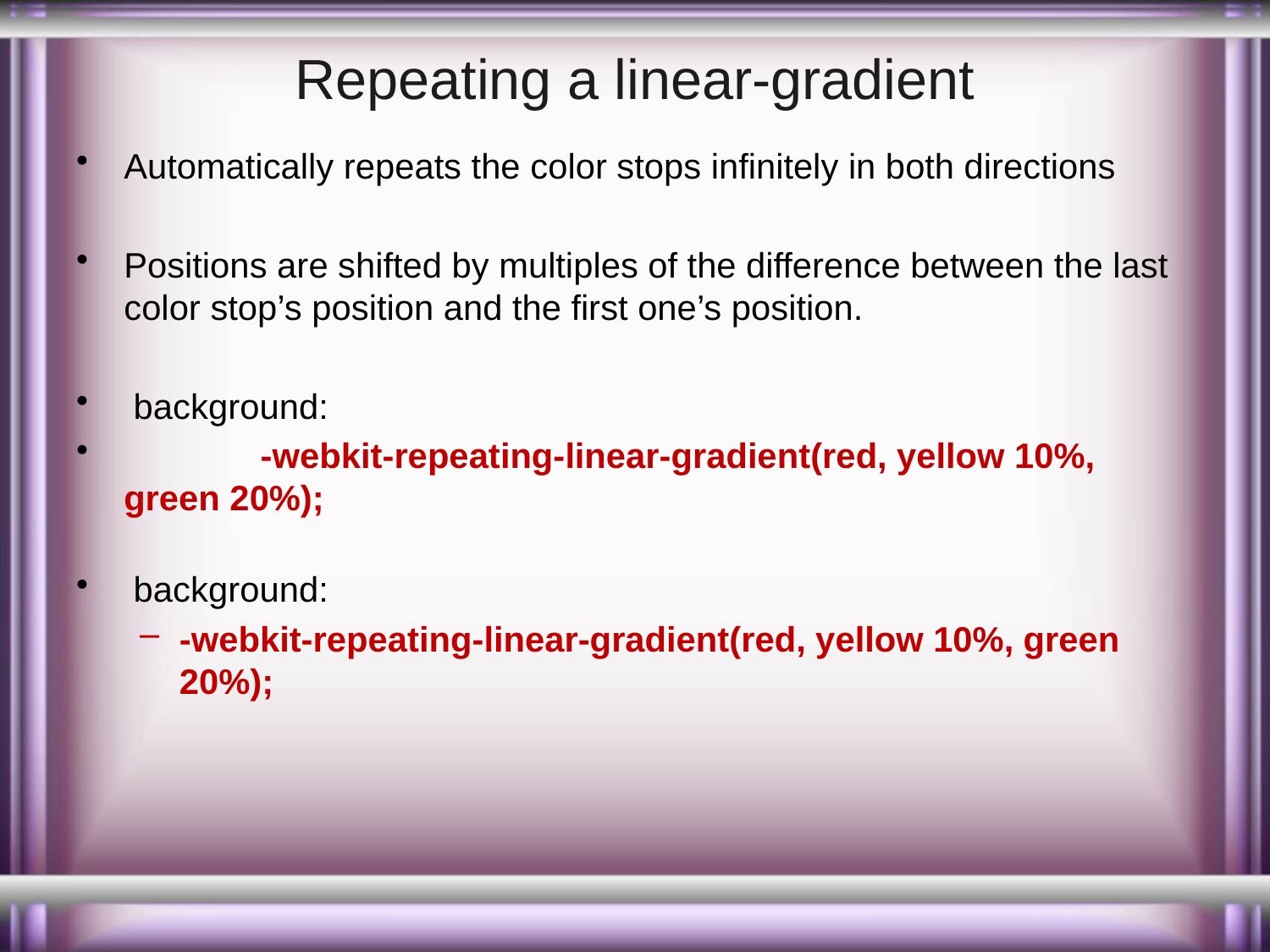

# Repeating a linear-gradient
Automatically repeats the color stops infinitely in both directions

Positions are shifted by multiples of the difference between the last color stop’s position and the first one’s position.

 background:
	 -webkit-repeating-linear-gradient(red, yellow 10%, green 20%);
 background:
-webkit-repeating-linear-gradient(red, yellow 10%, green 20%);